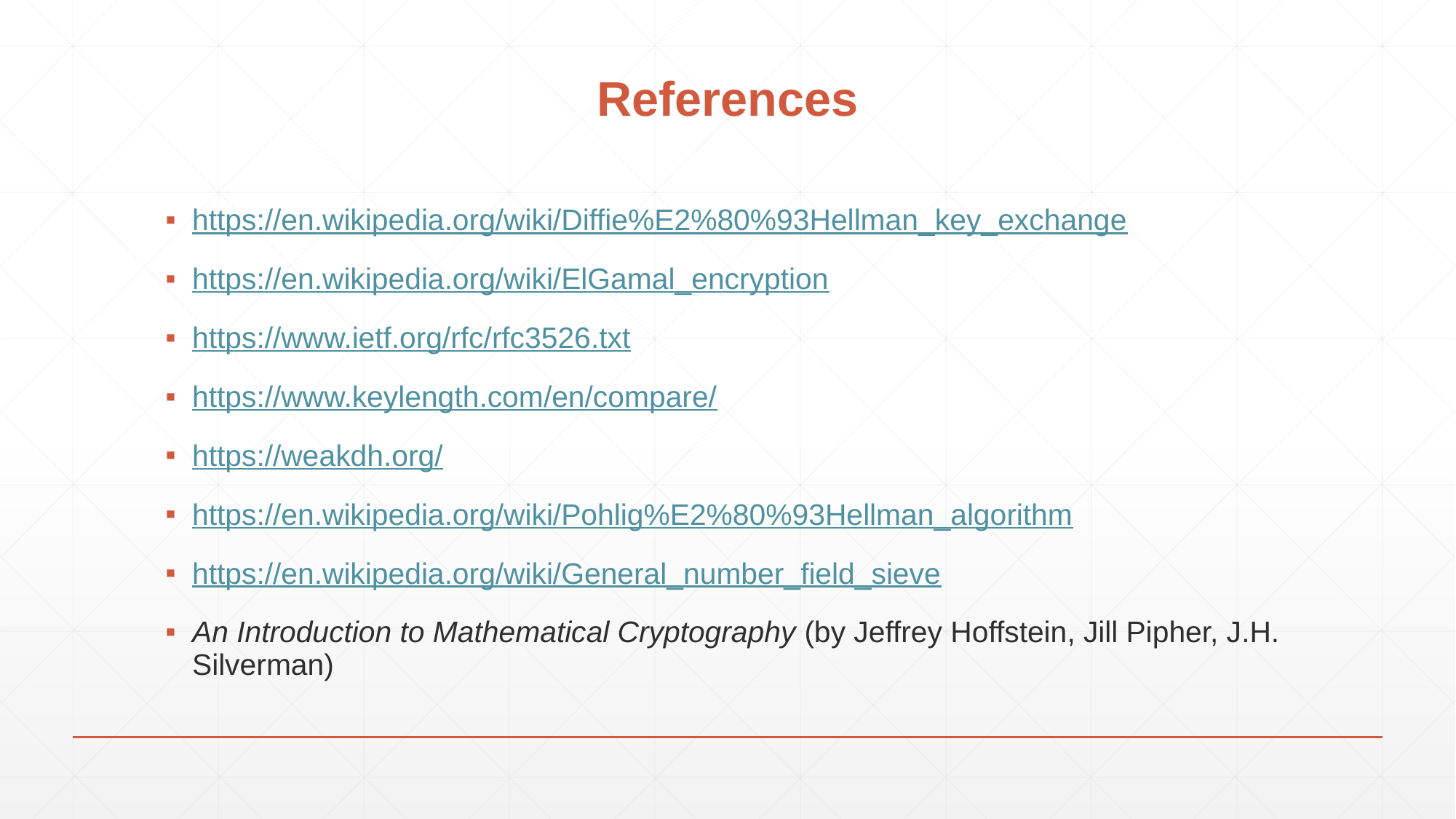

# References
https://en.wikipedia.org/wiki/Diffie%E2%80%93Hellman_key_exchange
https://en.wikipedia.org/wiki/ElGamal_encryption
https://www.ietf.org/rfc/rfc3526.txt
https://www.keylength.com/en/compare/
https://weakdh.org/
https://en.wikipedia.org/wiki/Pohlig%E2%80%93Hellman_algorithm
https://en.wikipedia.org/wiki/General_number_field_sieve
An Introduction to Mathematical Cryptography (by Jeffrey Hoffstein, Jill Pipher, J.H. Silverman)